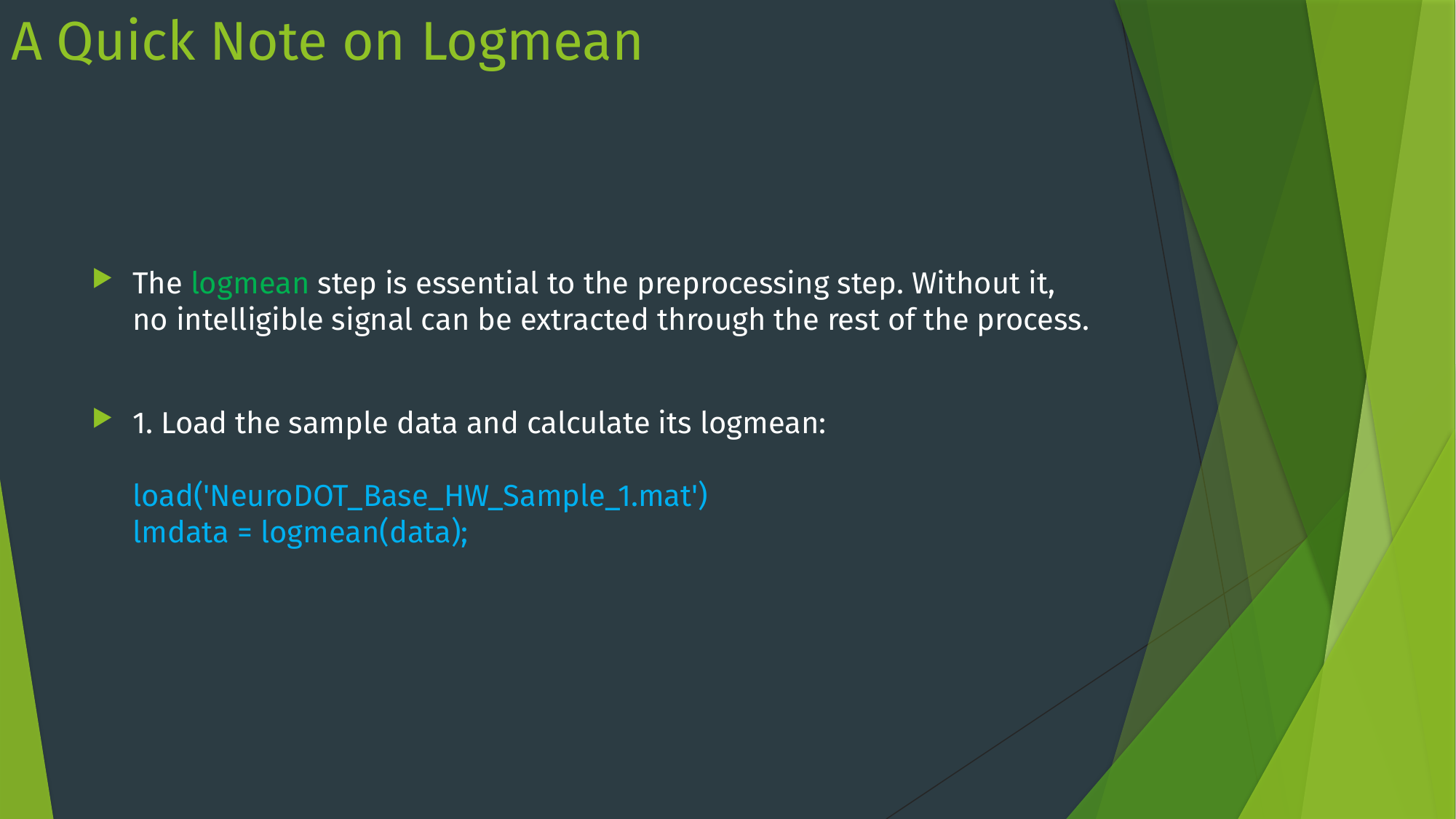

# A Quick Note on Logmean
The logmean step is essential to the preprocessing step. Without it, no intelligible signal can be extracted through the rest of the process.

1. Load the sample data and calculate its logmean:
load('NeuroDOT_Base_HW_Sample_1.mat')
lmdata = logmean(data);